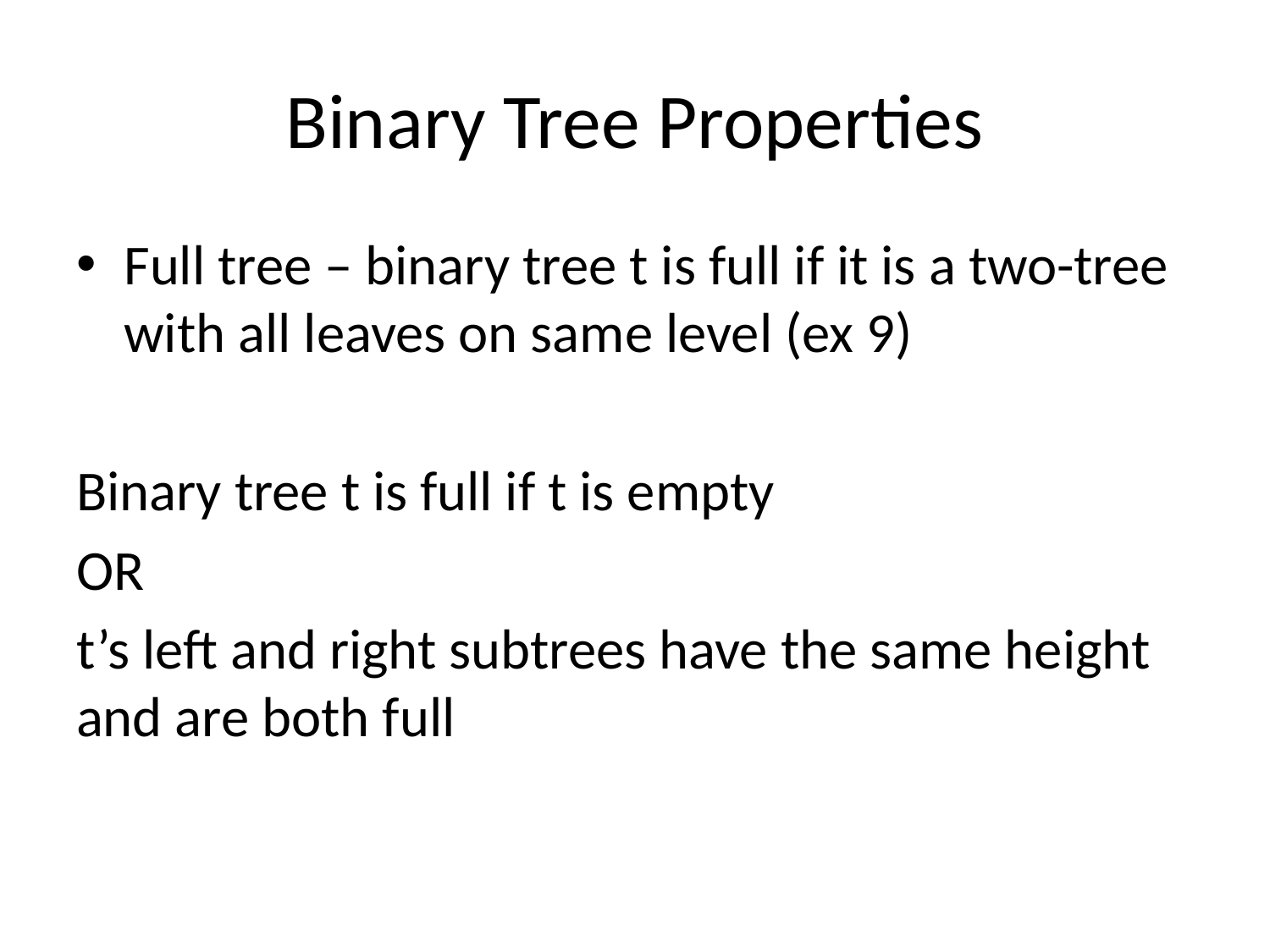

# Binary Tree Properties
Full tree – binary tree t is full if it is a two-tree with all leaves on same level (ex 9)

Binary tree t is full if t is empty
OR
t’s left and right subtrees have the same height and are both full